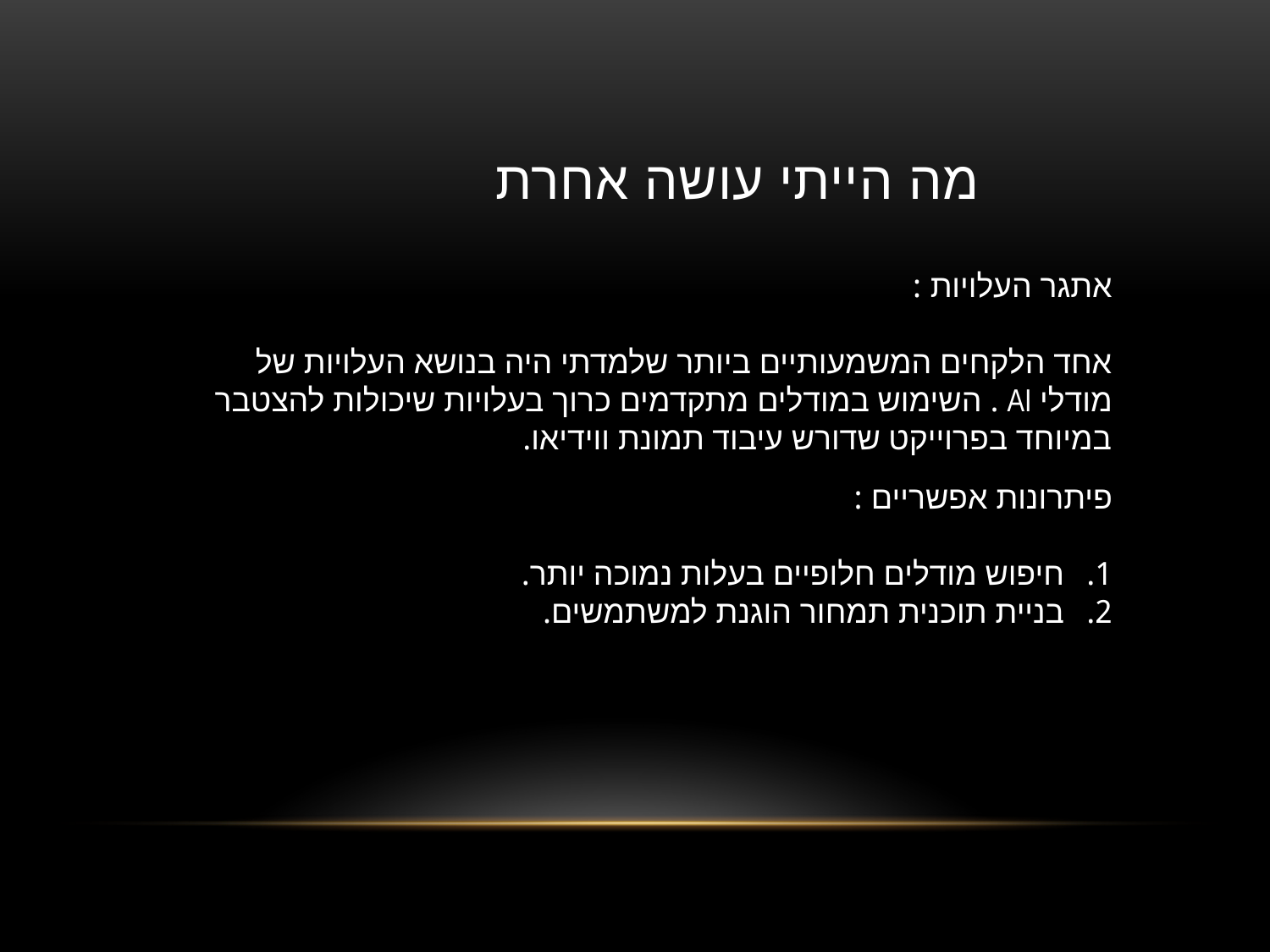

# מה הייתי עושה אחרת
אתגר העלויות :

אחד הלקחים המשמעותיים ביותר שלמדתי היה בנושא העלויות של מודלי AI . השימוש במודלים מתקדמים כרוך בעלויות שיכולות להצטבר במיוחד בפרוייקט שדורש עיבוד תמונת ווידיאו.
פיתרונות אפשריים :

חיפוש מודלים חלופיים בעלות נמוכה יותר.
בניית תוכנית תמחור הוגנת למשתמשים.